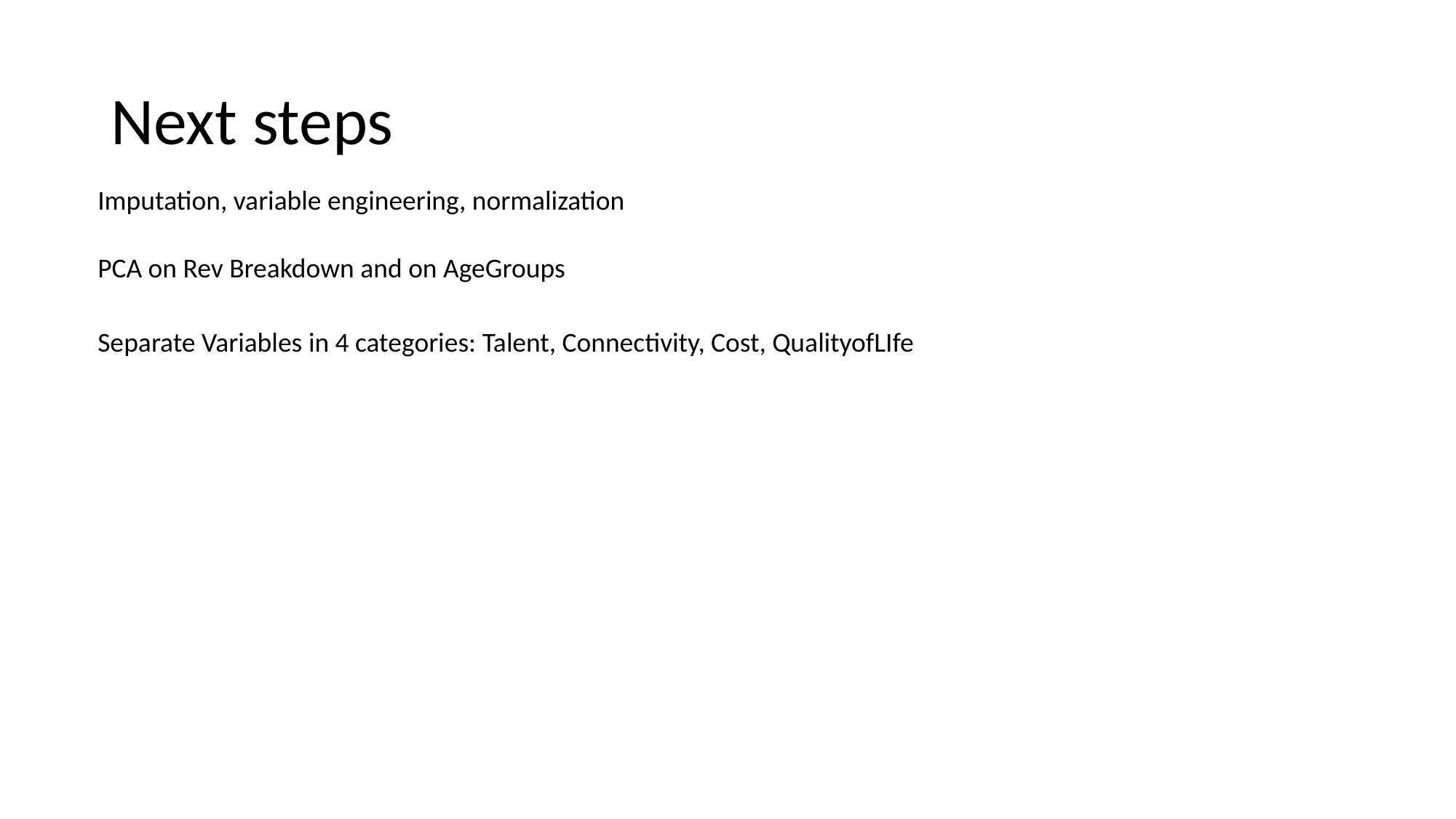

# Next steps
Imputation, variable engineering, normalization
PCA on Rev Breakdown and on AgeGroups
Separate Variables in 4 categories: Talent, Connectivity, Cost, QualityofLIfe